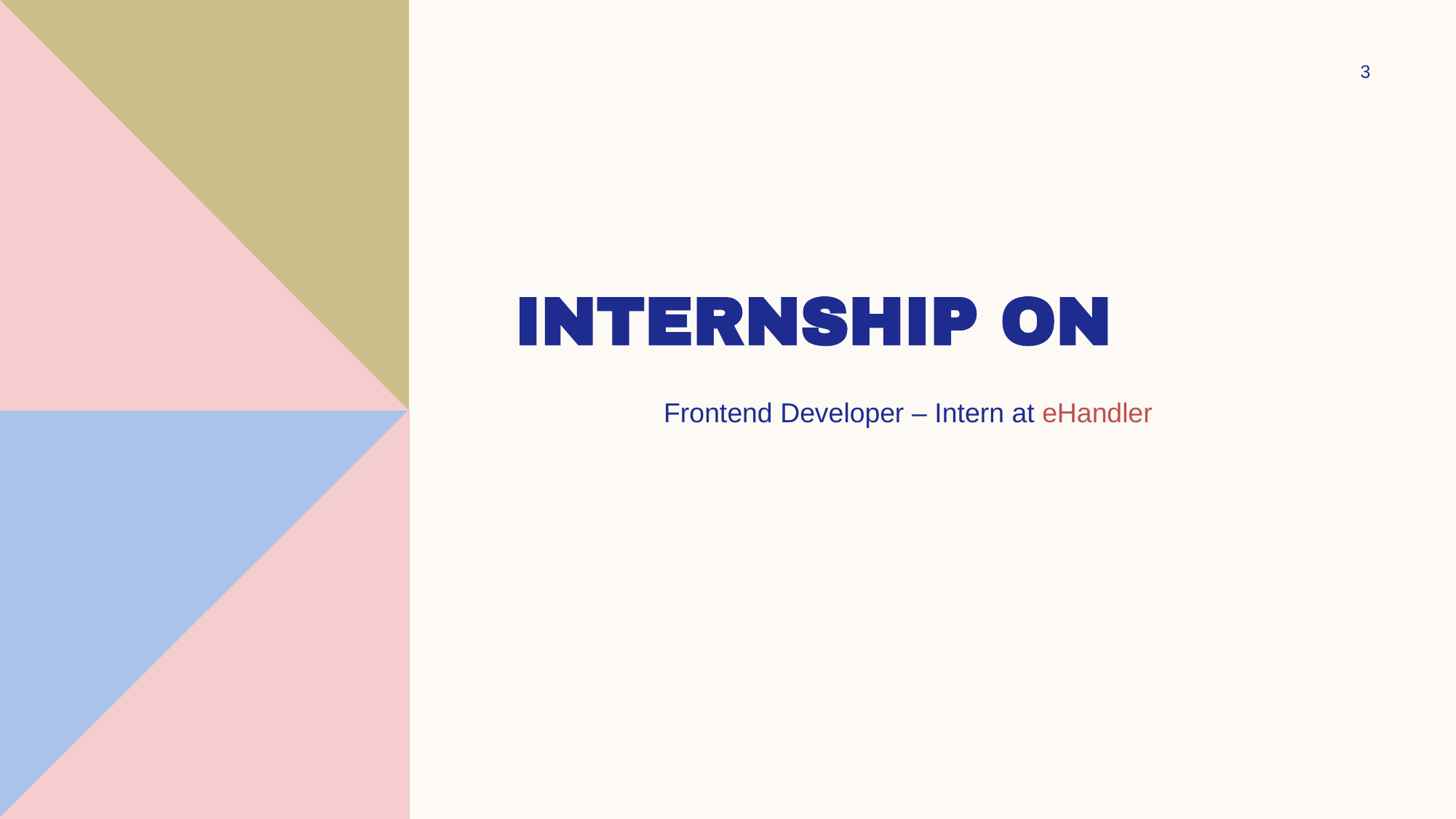

3
# Internship on
Frontend Developer – Intern at eHandler